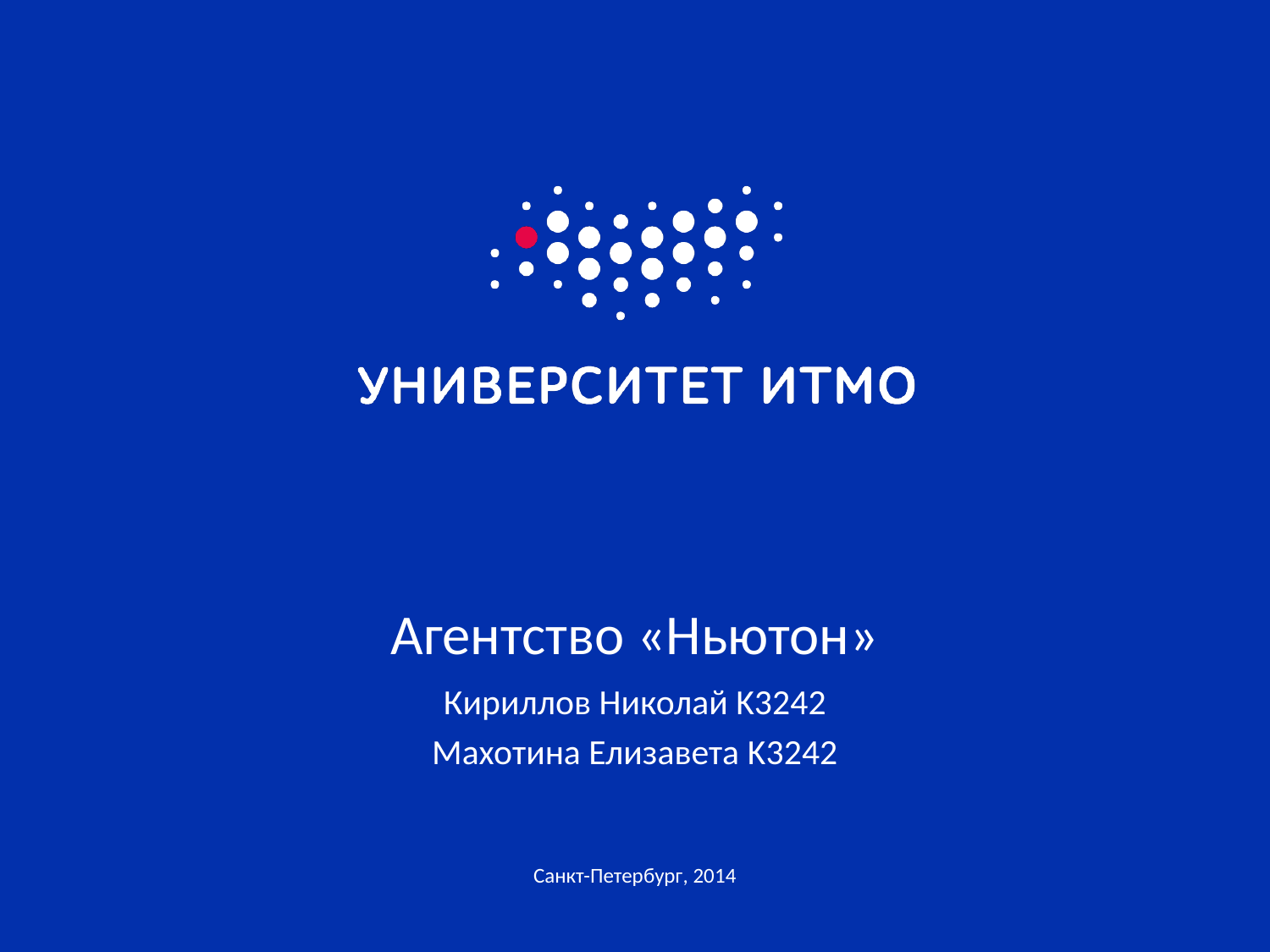

# Агентство «Ньютон»
Кириллов Николай K3242
Махотина Елизавета K3242

Санкт-Петербург, 2014